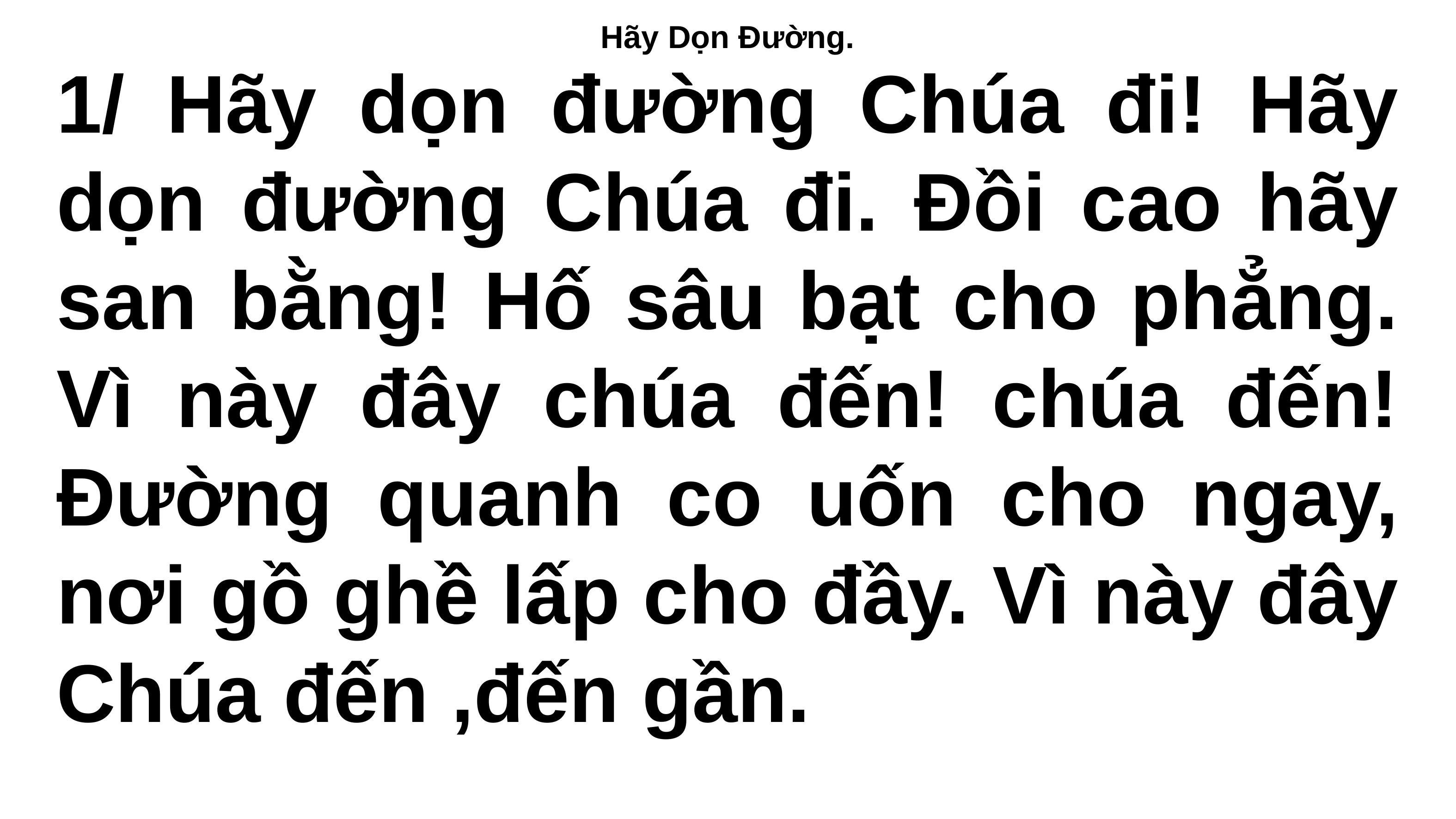

# Hãy Dọn Đường.
1/ Hãy dọn đường Chúa đi! Hãy dọn đường Chúa đi. Đồi cao hãy san bằng! Hố sâu bạt cho phẳng. Vì này đây chúa đến! chúa đến! Đường quanh co uốn cho ngay, nơi gồ ghề lấp cho đầy. Vì này đây Chúa đến ,đến gần.